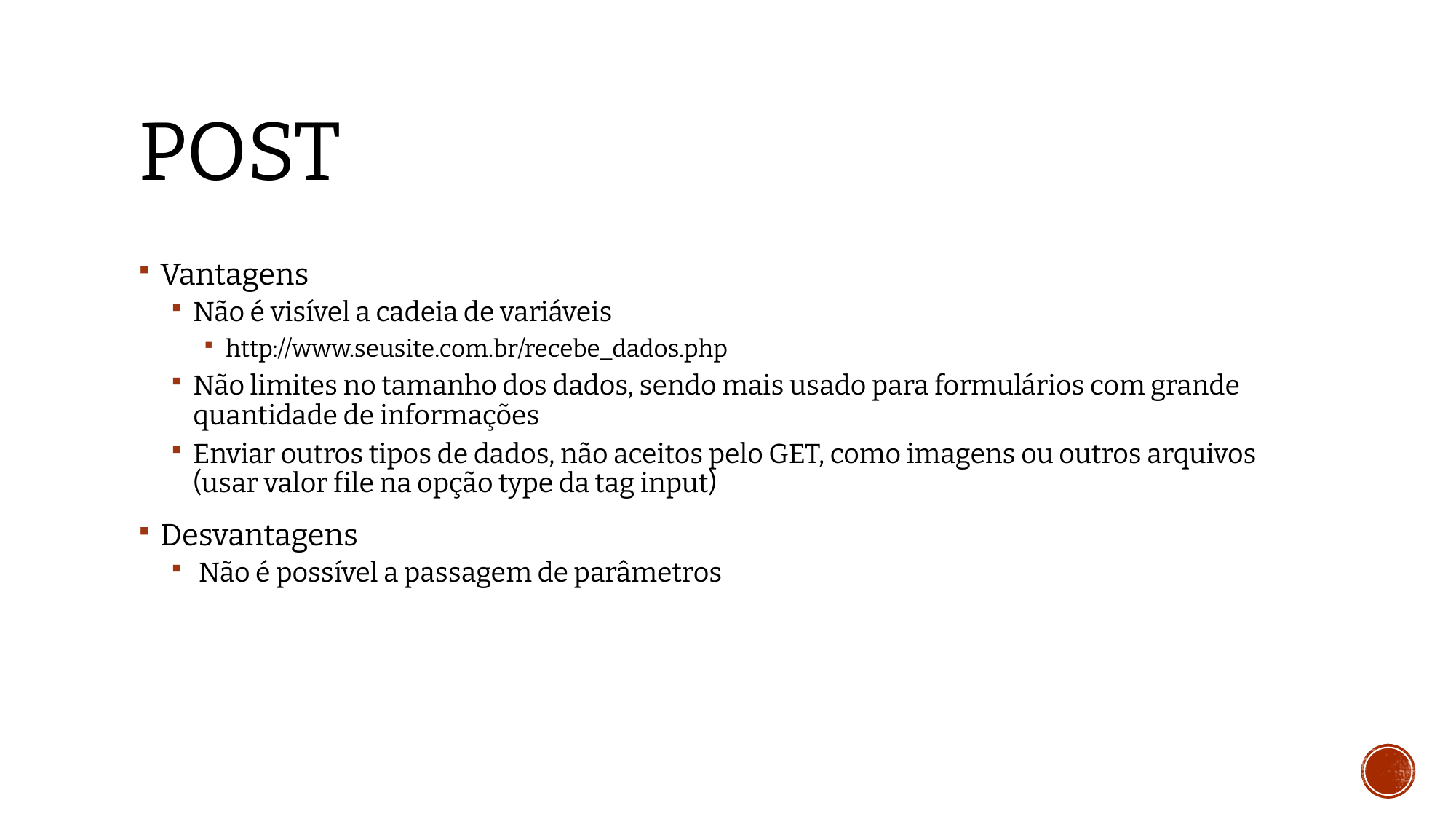

# POST
Vantagens
Não é visível a cadeia de variáveis
http://www.seusite.com.br/recebe_dados.php
Não limites no tamanho dos dados, sendo mais usado para formulários com grande quantidade de informações
Enviar outros tipos de dados, não aceitos pelo GET, como imagens ou outros arquivos (usar valor file na opção type da tag input)
Desvantagens
 Não é possível a passagem de parâmetros